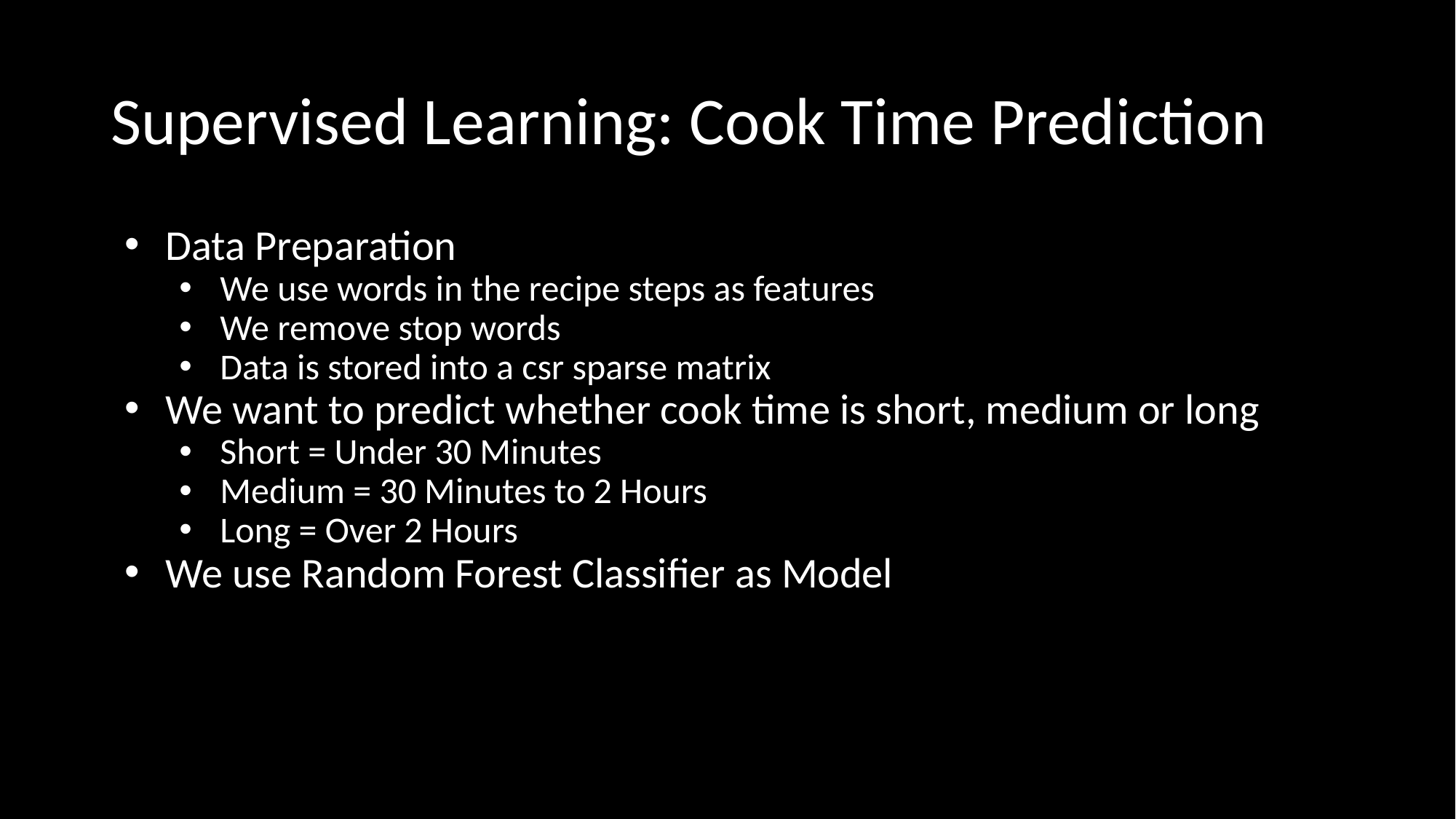

# Supervised Learning: Cook Time Prediction
Data Preparation
We use words in the recipe steps as features
We remove stop words
Data is stored into a csr sparse matrix
We want to predict whether cook time is short, medium or long
Short = Under 30 Minutes
Medium = 30 Minutes to 2 Hours
Long = Over 2 Hours
We use Random Forest Classifier as Model